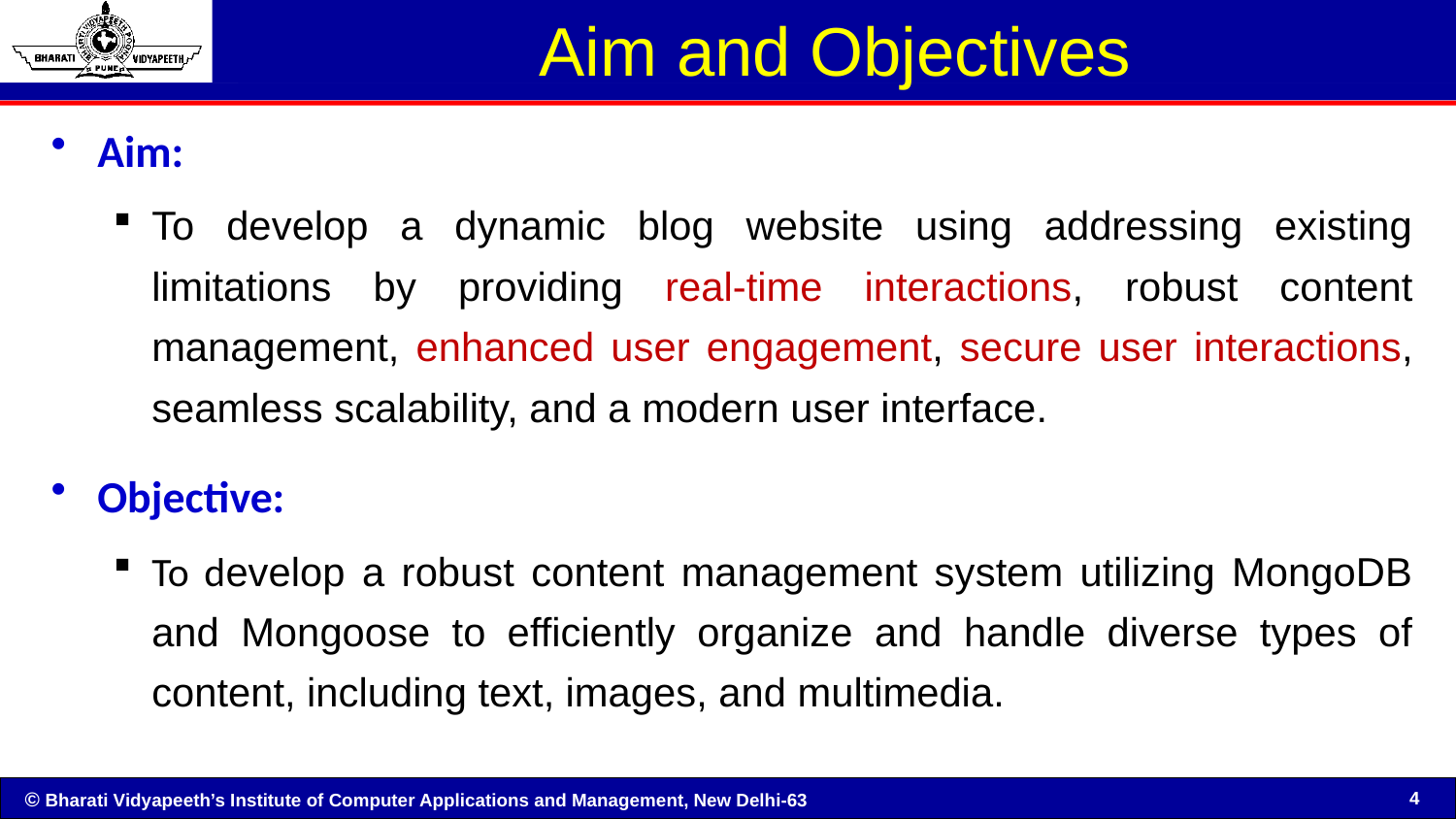

# Aim and Objectives
Aim:
To develop a dynamic blog website using addressing existing limitations by providing real-time interactions, robust content management, enhanced user engagement, secure user interactions, seamless scalability, and a modern user interface.
Objective:
To develop a robust content management system utilizing MongoDB and Mongoose to efficiently organize and handle diverse types of content, including text, images, and multimedia.